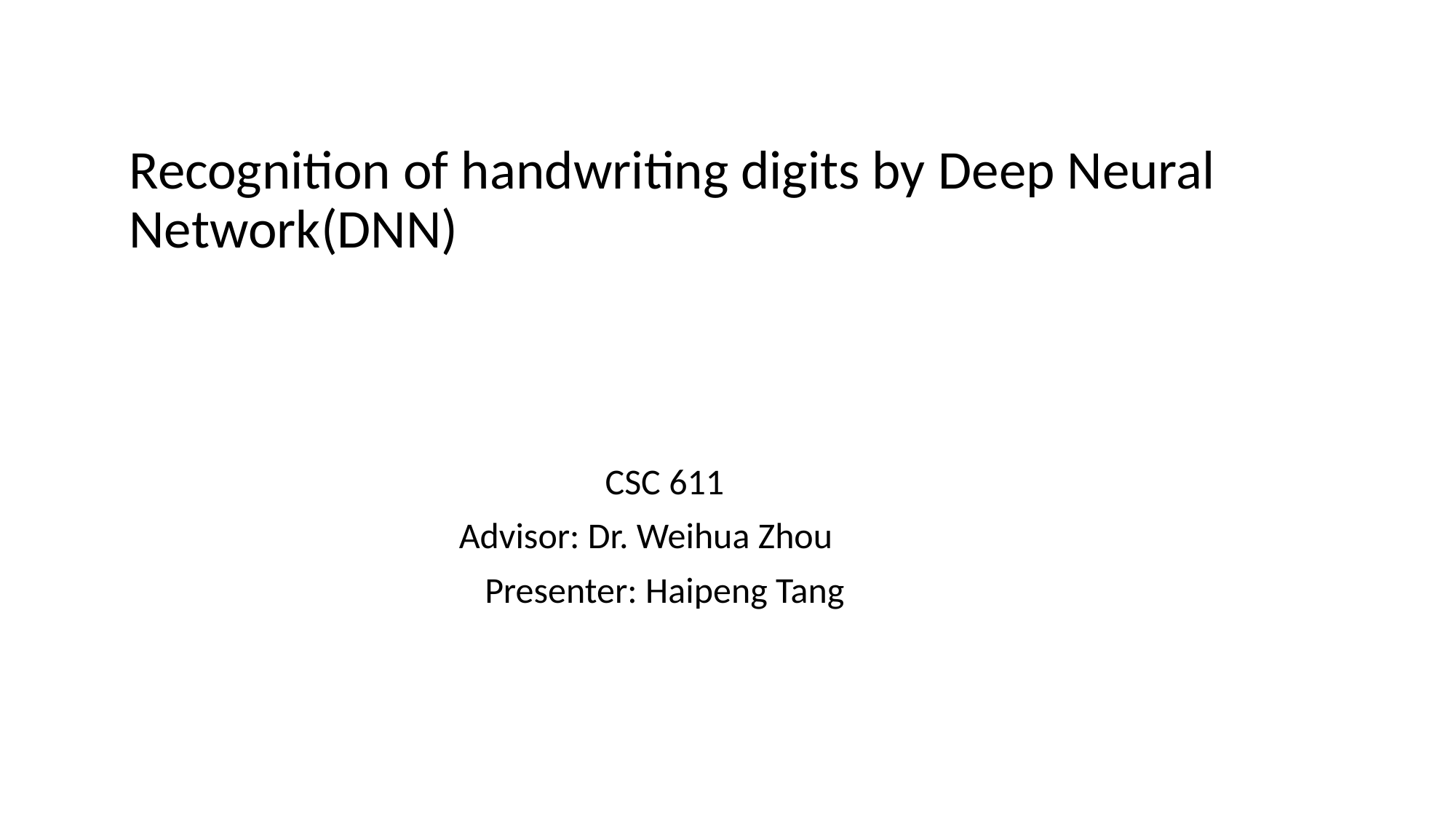

Recognition of handwriting digits by Deep Neural Network(DNN)
CSC 611
Advisor: Dr. Weihua Zhou
Presenter: Haipeng Tang